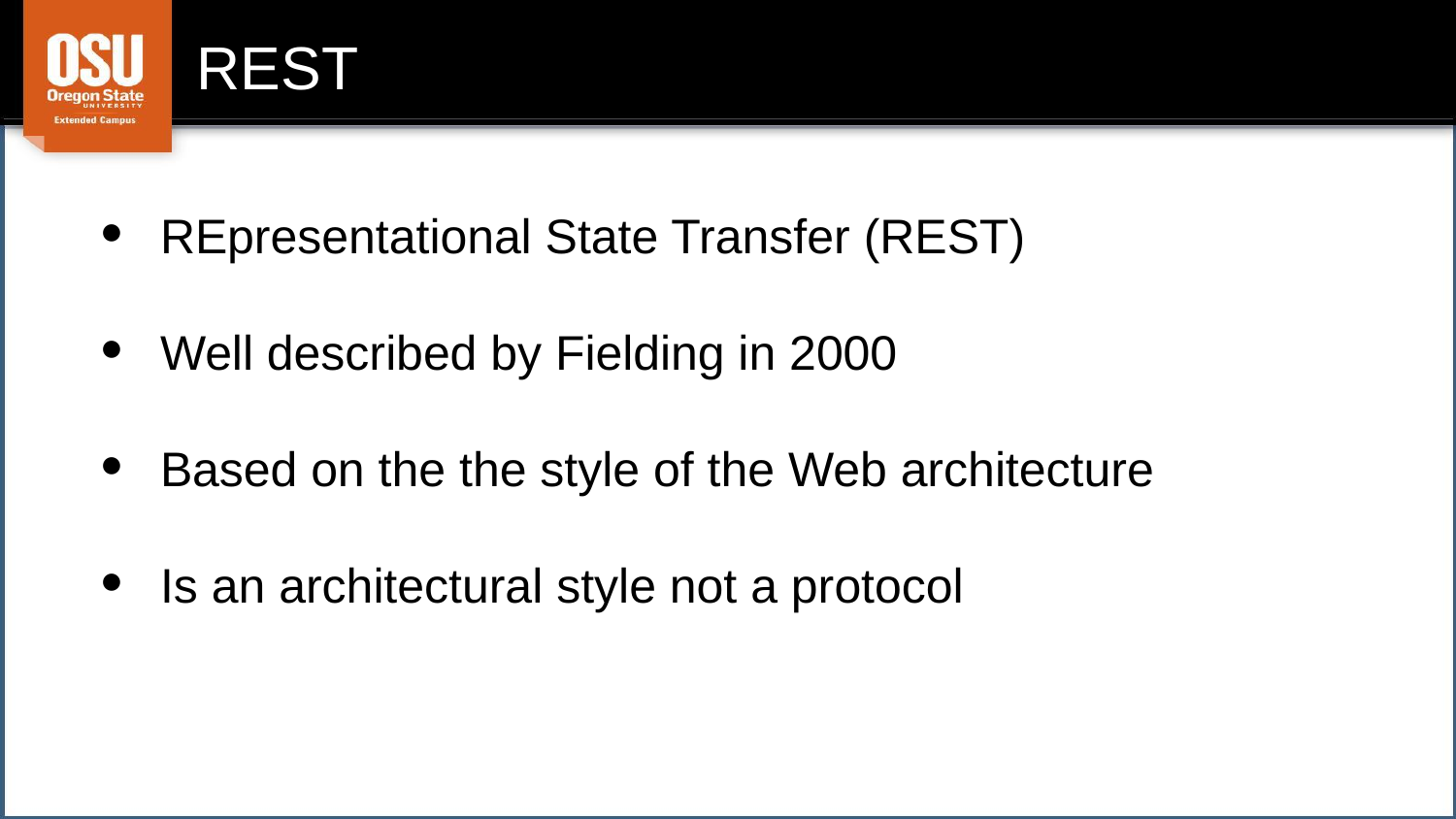

# REST
REpresentational State Transfer (REST)
Well described by Fielding in 2000
Based on the the style of the Web architecture
Is an architectural style not a protocol